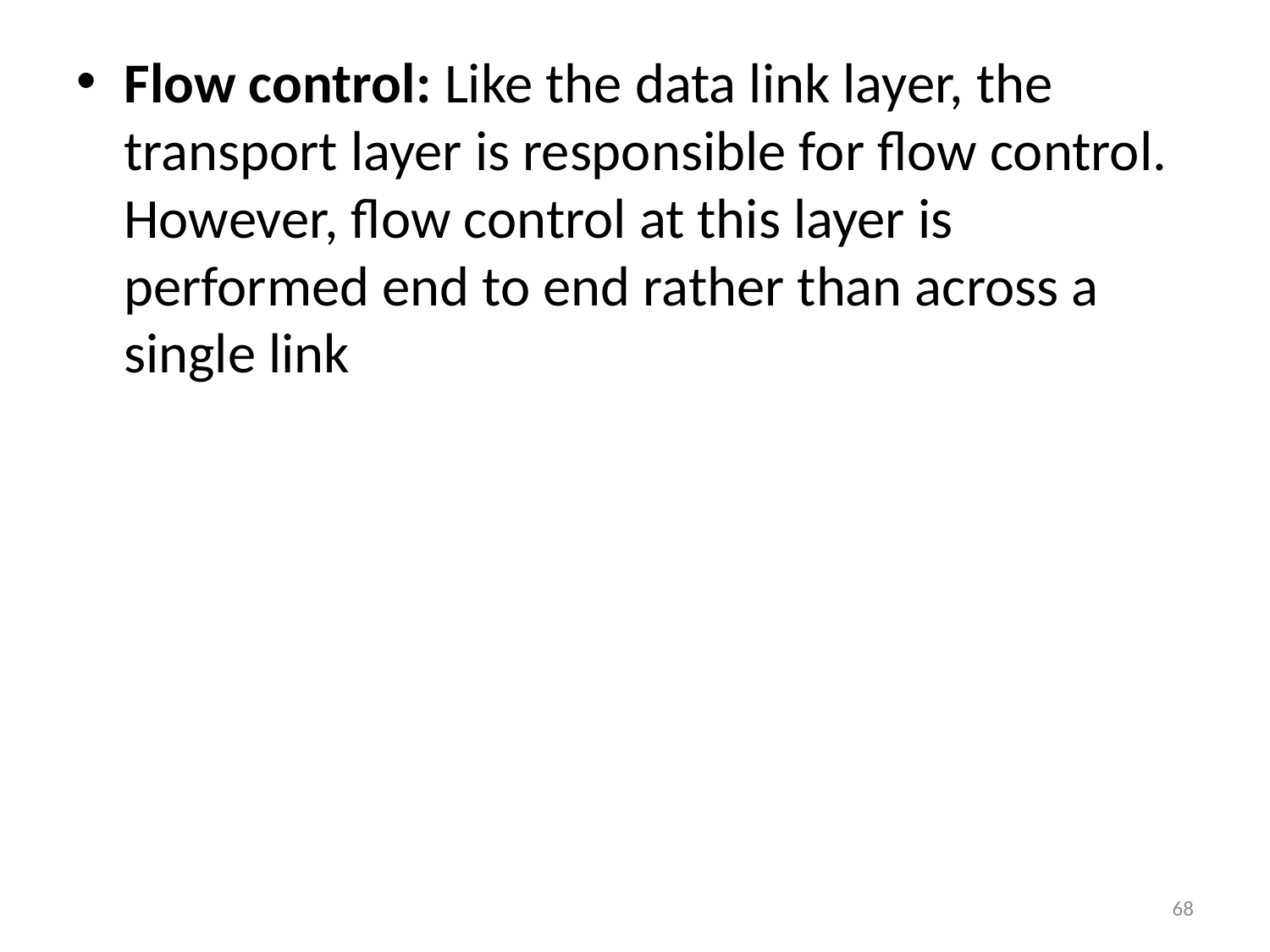

Flow control: Like the data link layer, the transport layer is responsible for flow control. However, flow control at this layer is performed end to end rather than across a single link
68